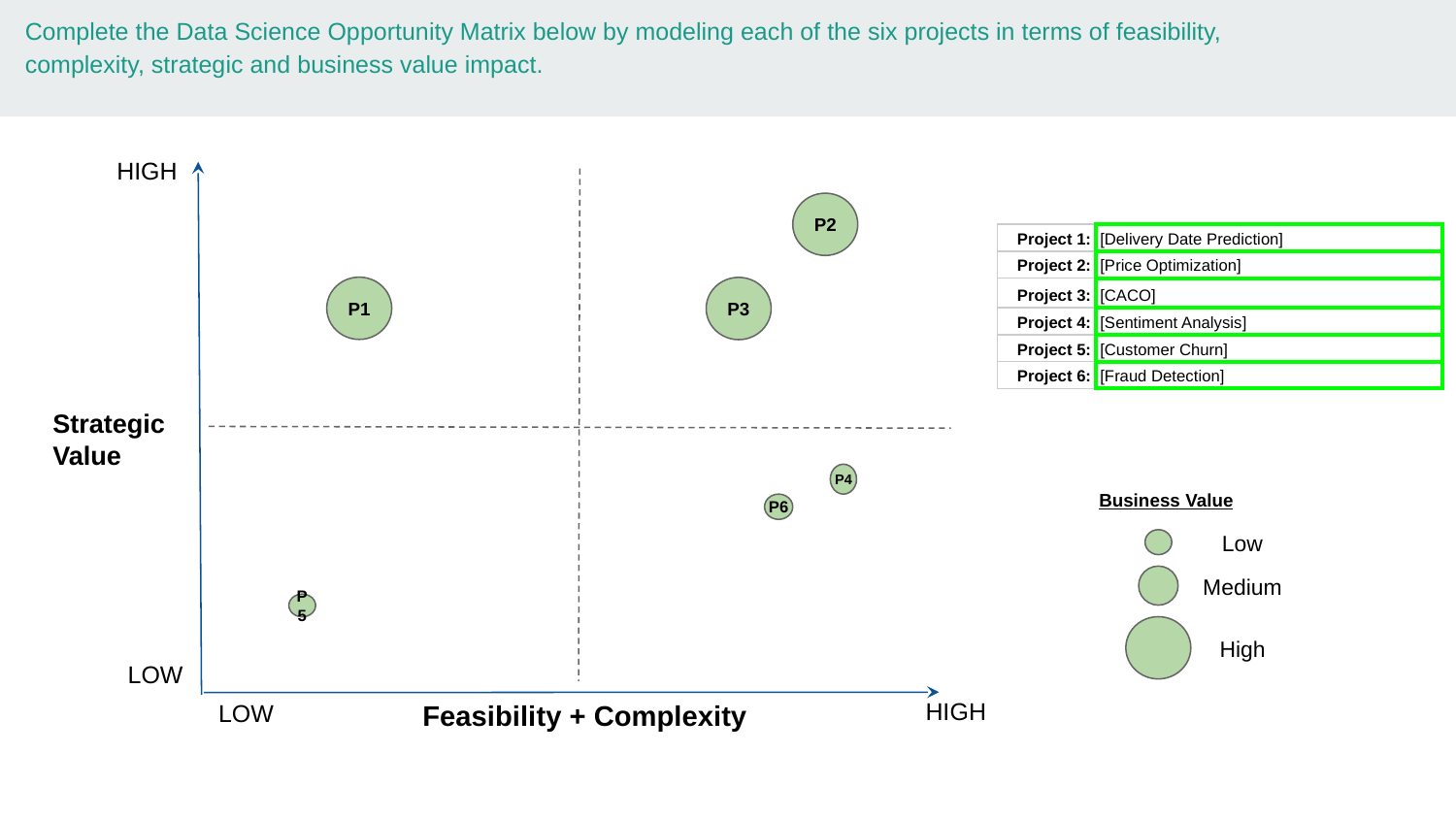

Hint: Copy and edit these to represent each of your projects ("P1" = "Project 1" and so forth)
Complete the Data Science Opportunity Matrix below by modeling each of the six projects in terms of feasibility, complexity, strategic and business value impact.
HIGH
P2
| Project 1: | [Delivery Date Prediction] |  |
| --- | --- | --- |
| Project 2: | [Price Optimization] |  |
| Project 3: | [CACO] |  |
| Project 4: | [Sentiment Analysis] |  |
| Project 5: | [Customer Churn] |  |
| Project 6: | [Fraud Detection] |  |
P1
P3
Strategic Value
P4
Business Value
P6
Low

Medium

P5

High
LOW
LOW
Feasibility + Complexity

HIGH